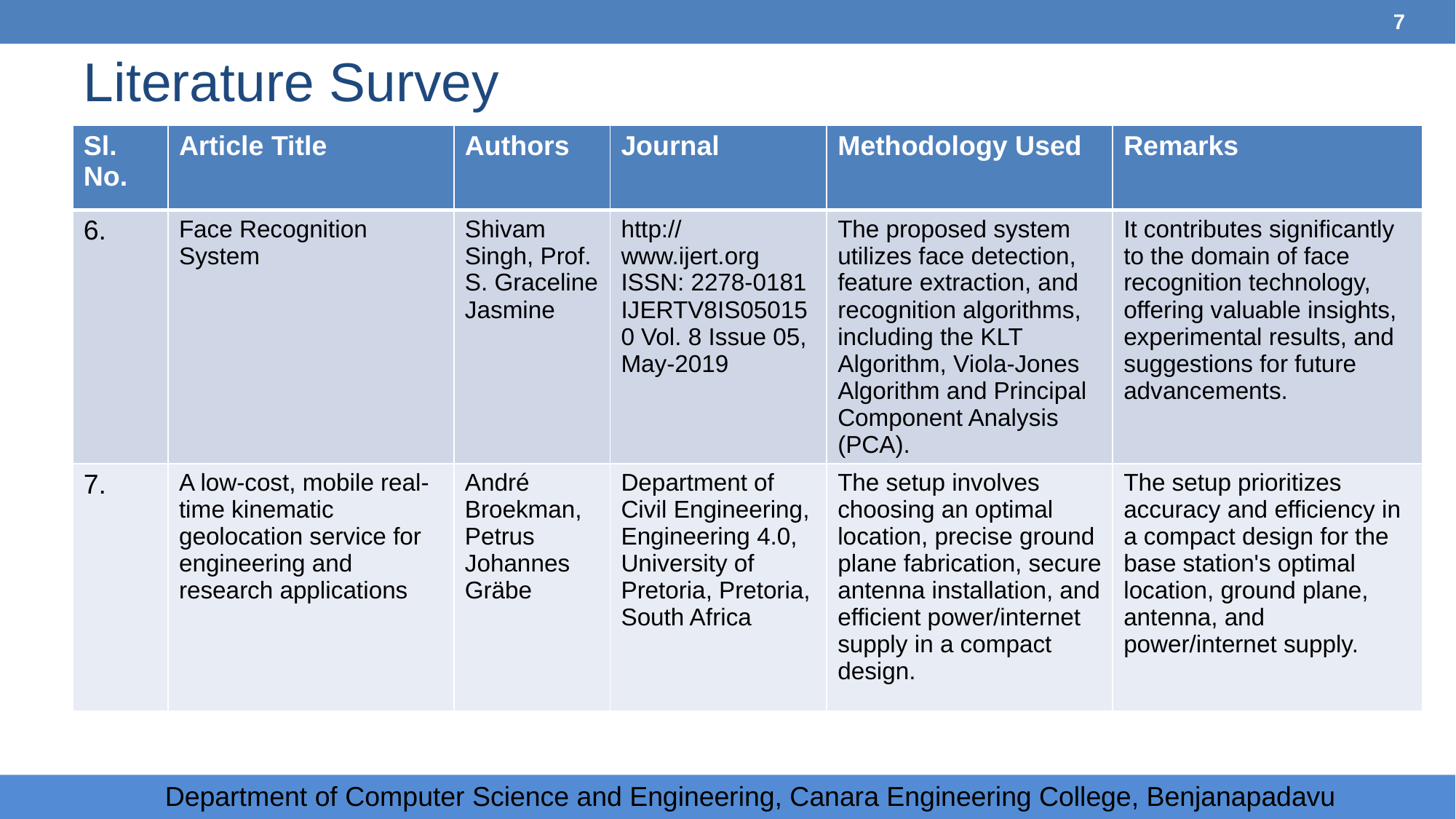

7
# Literature Survey
| Sl. No. | Article Title | Authors | Journal | Methodology Used | Remarks |
| --- | --- | --- | --- | --- | --- |
| 6. | Face Recognition System | Shivam Singh, Prof. S. Graceline Jasmine | http://www.ijert.org ISSN: 2278-0181 IJERTV8IS050150 Vol. 8 Issue 05, May-2019 | The proposed system utilizes face detection, feature extraction, and recognition algorithms, including the KLT Algorithm, Viola-Jones Algorithm and Principal Component Analysis (PCA). | It contributes significantly to the domain of face recognition technology, offering valuable insights, experimental results, and suggestions for future advancements. |
| 7. | A low-cost, mobile real-time kinematic geolocation service for engineering and research applications | André Broekman, Petrus Johannes Gräbe | Department of Civil Engineering, Engineering 4.0, University of Pretoria, Pretoria, South Africa | The setup involves choosing an optimal location, precise ground plane fabrication, secure antenna installation, and efficient power/internet supply in a compact design. | The setup prioritizes accuracy and efficiency in a compact design for the base station's optimal location, ground plane, antenna, and power/internet supply. |